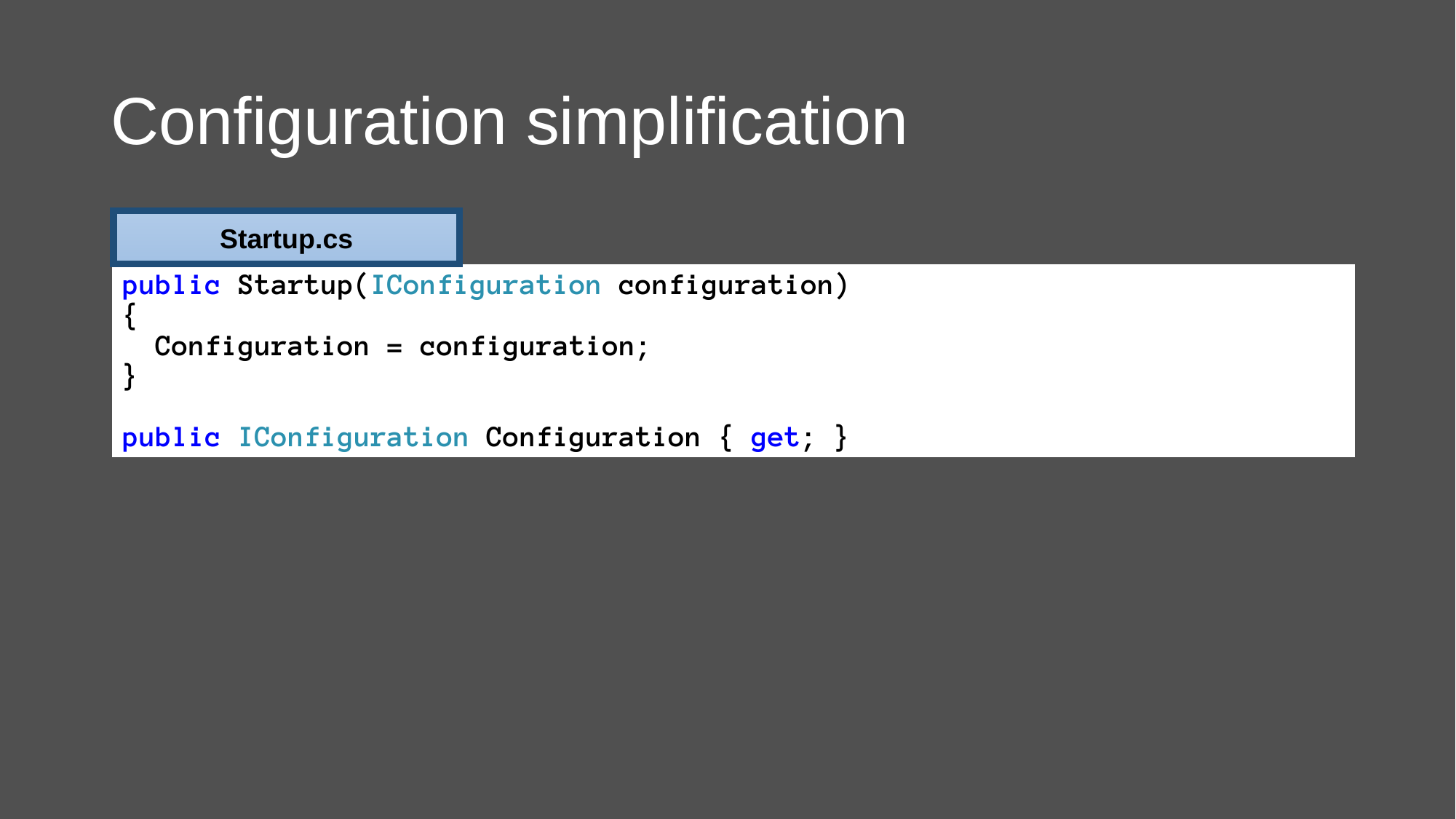

# Configuration simplification
Startup.cs

| public Startup(IConfiguration configuration) { Configuration = configuration; } public IConfiguration Configuration { get; } |
| --- |